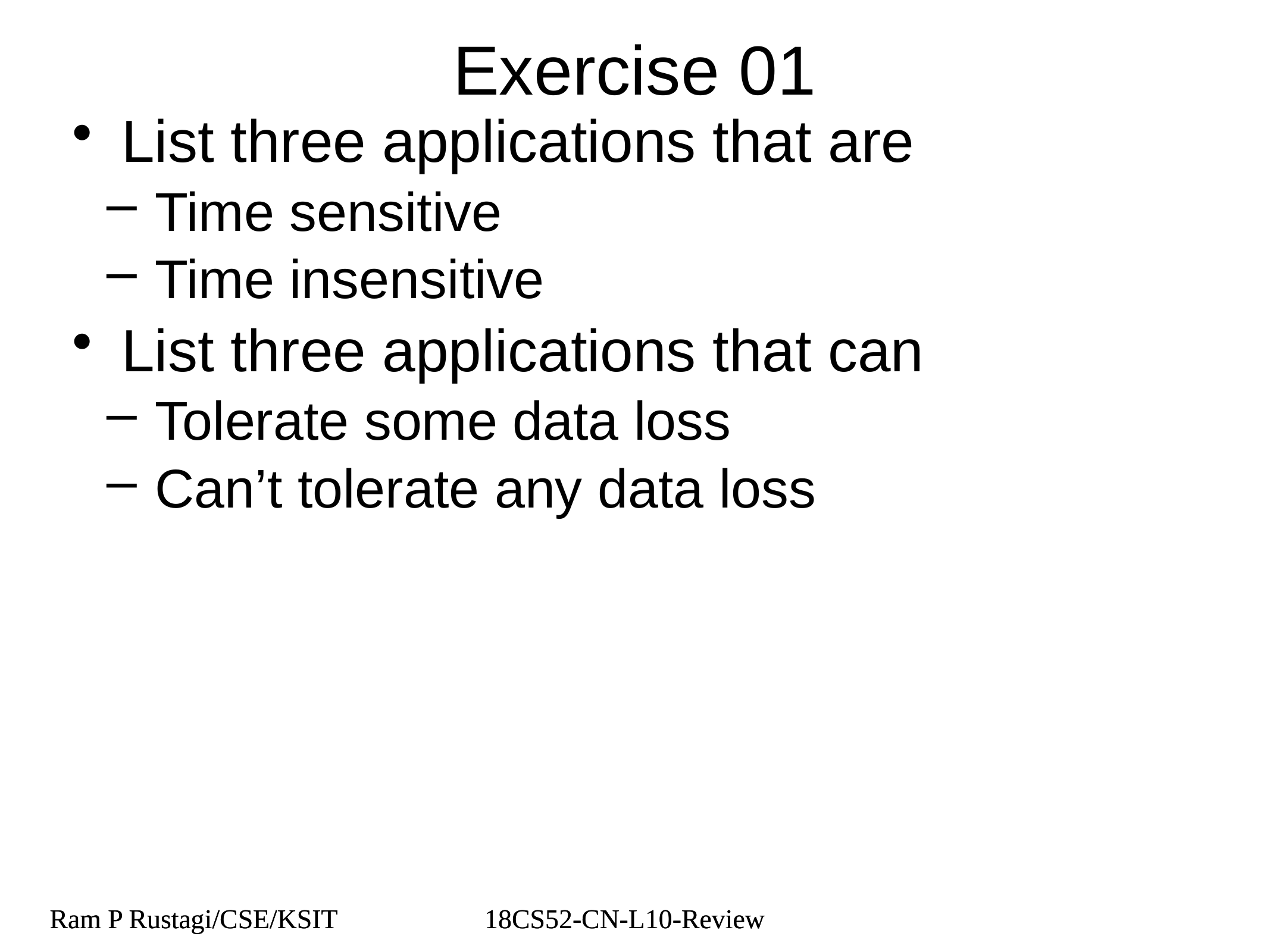

# Exercise 01
List three applications that are
Time sensitive
Time insensitive
List three applications that can
Tolerate some data loss
Can’t tolerate any data loss
2
Ram P Rustagi/CSE/KSIT
18CS52-CN-L10-Review